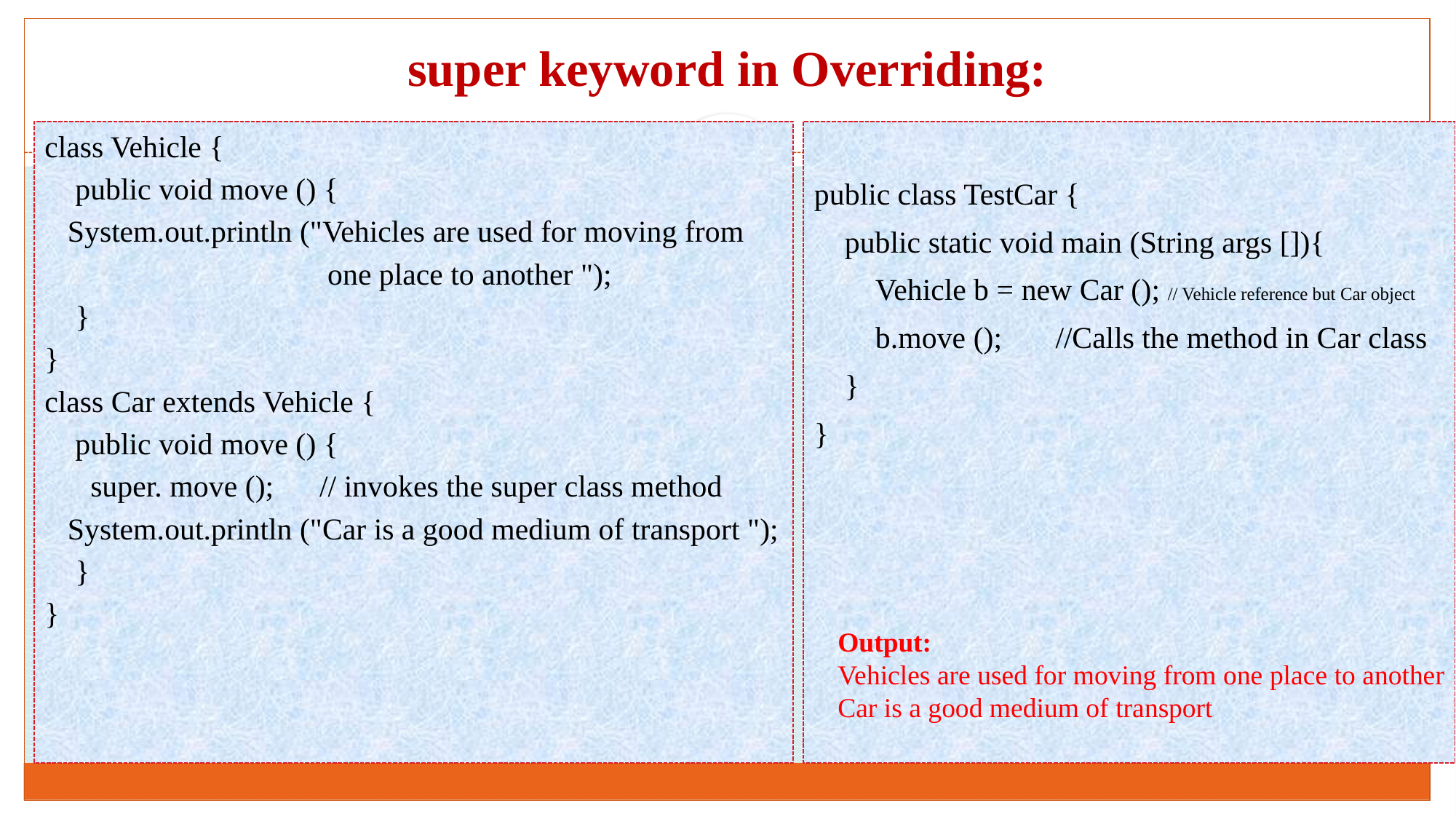

# super keyword in Overriding:
class Vehicle {
    public void move () {
   System.out.println ("Vehicles are used for moving from
                                     one place to another ");
    }
}
class Car extends Vehicle {
    public void move () {
      super. move ();      // invokes the super class method
   System.out.println ("Car is a good medium of transport ");
    }
}

public class TestCar {
    public static void main (String args []){
        Vehicle b = new Car (); // Vehicle reference but Car object
        b.move ();       //Calls the method in Car class
    }
}
Output:
Vehicles are used for moving from one place to another
Car is a good medium of transport